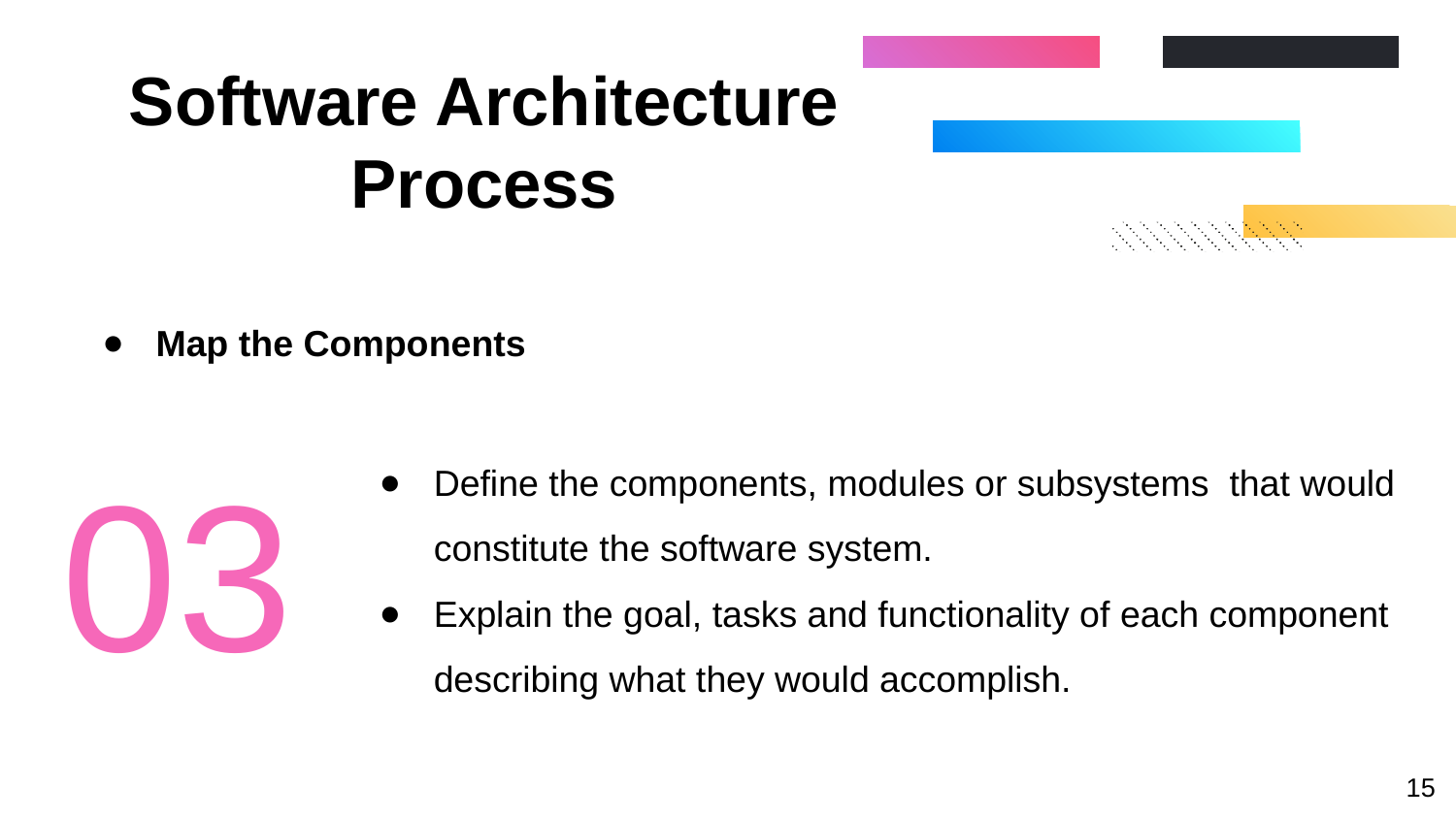

# Software Architecture Process
Map the Components

03
Define the components, modules or subsystems  that would constitute the software system.
Explain the goal, tasks and functionality of each component describing what they would accomplish.

15